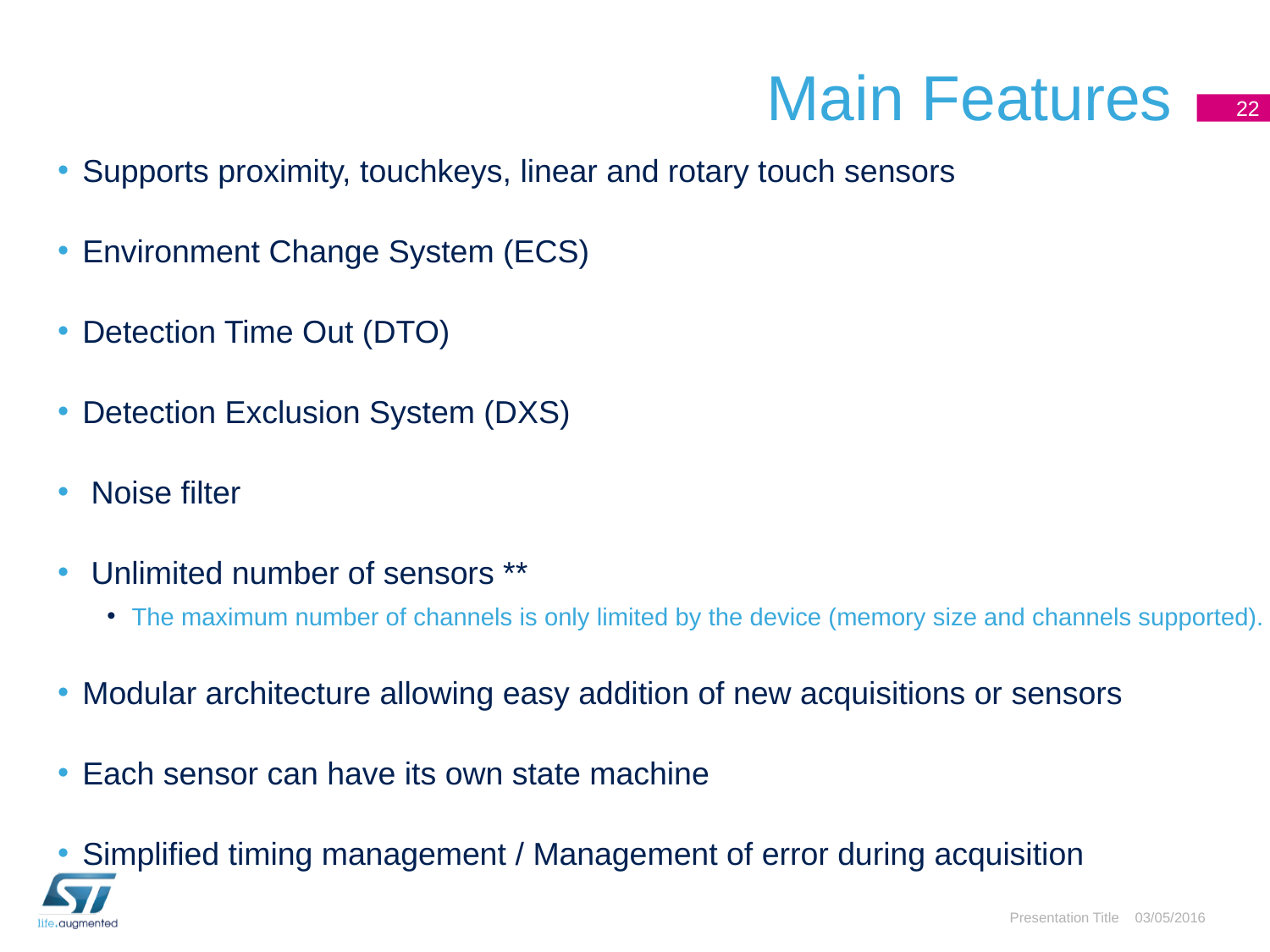

# Main Features
22
Supports proximity, touchkeys, linear and rotary touch sensors
Environment Change System (ECS)
Detection Time Out (DTO)
Detection Exclusion System (DXS)
 Noise filter
 Unlimited number of sensors **
The maximum number of channels is only limited by the device (memory size and channels supported).
Modular architecture allowing easy addition of new acquisitions or sensors
Each sensor can have its own state machine
Simplified timing management / Management of error during acquisition

Presentation Title
03/05/2016